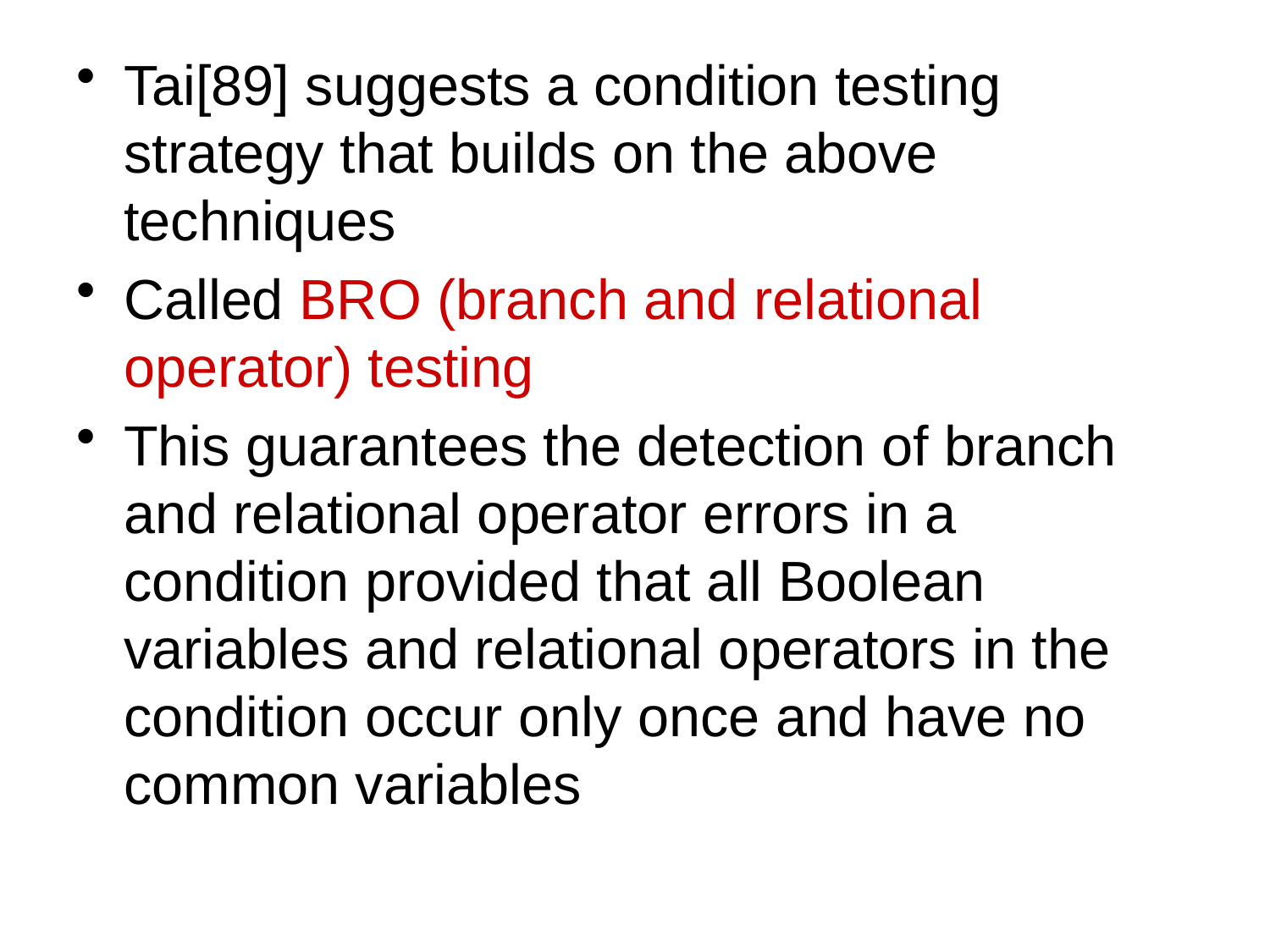

Tai[89] suggests a condition testing strategy that builds on the above techniques
Called BRO (branch and relational operator) testing
This guarantees the detection of branch and relational operator errors in a condition provided that all Boolean variables and relational operators in the condition occur only once and have no common variables